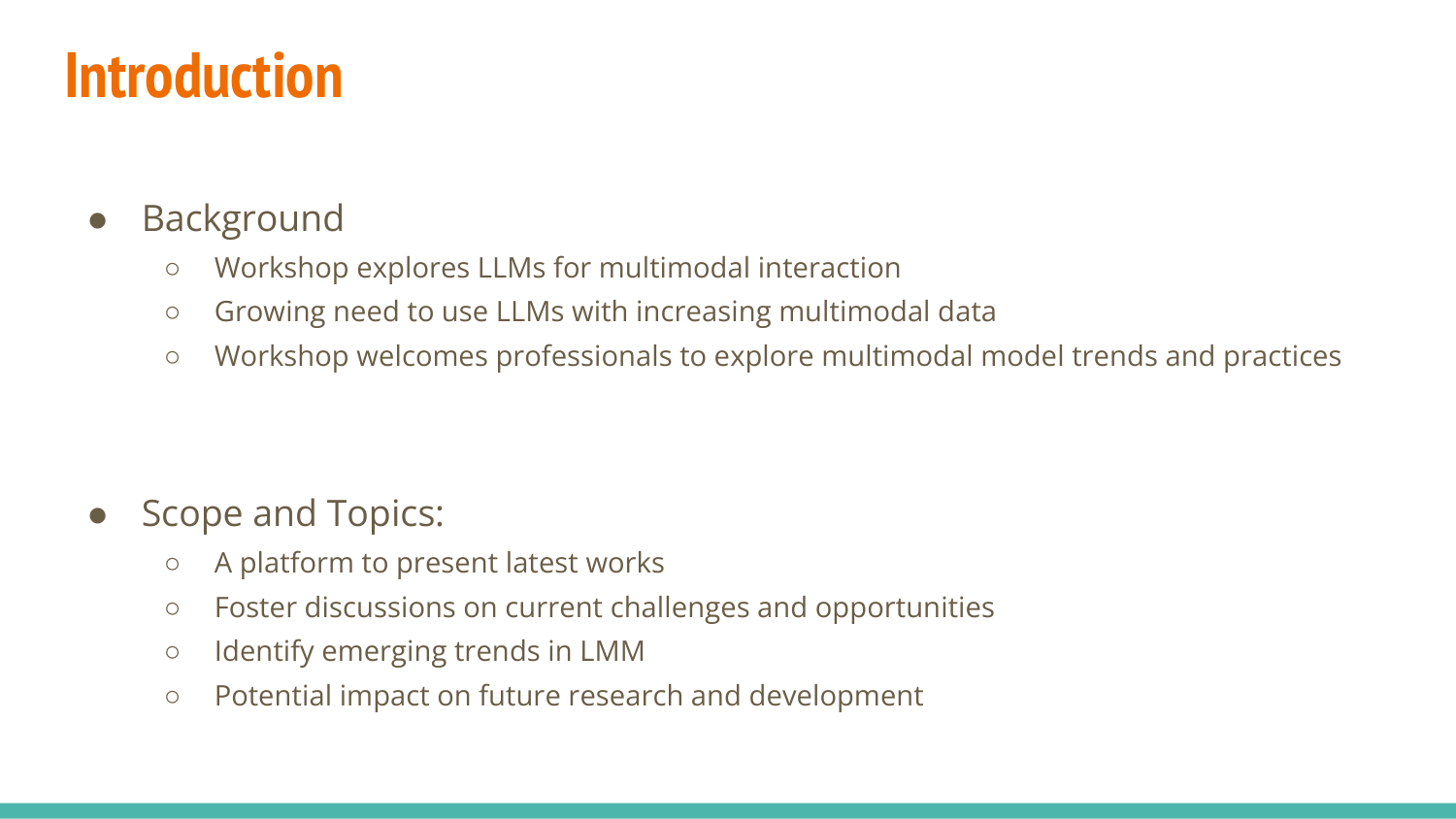

# Introduction
Background
Workshop explores LLMs for multimodal interaction
Growing need to use LLMs with increasing multimodal data
Workshop welcomes professionals to explore multimodal model trends and practices

Scope and Topics:
A platform to present latest works
Foster discussions on current challenges and opportunities
Identify emerging trends in LMM
Potential impact on future research and development